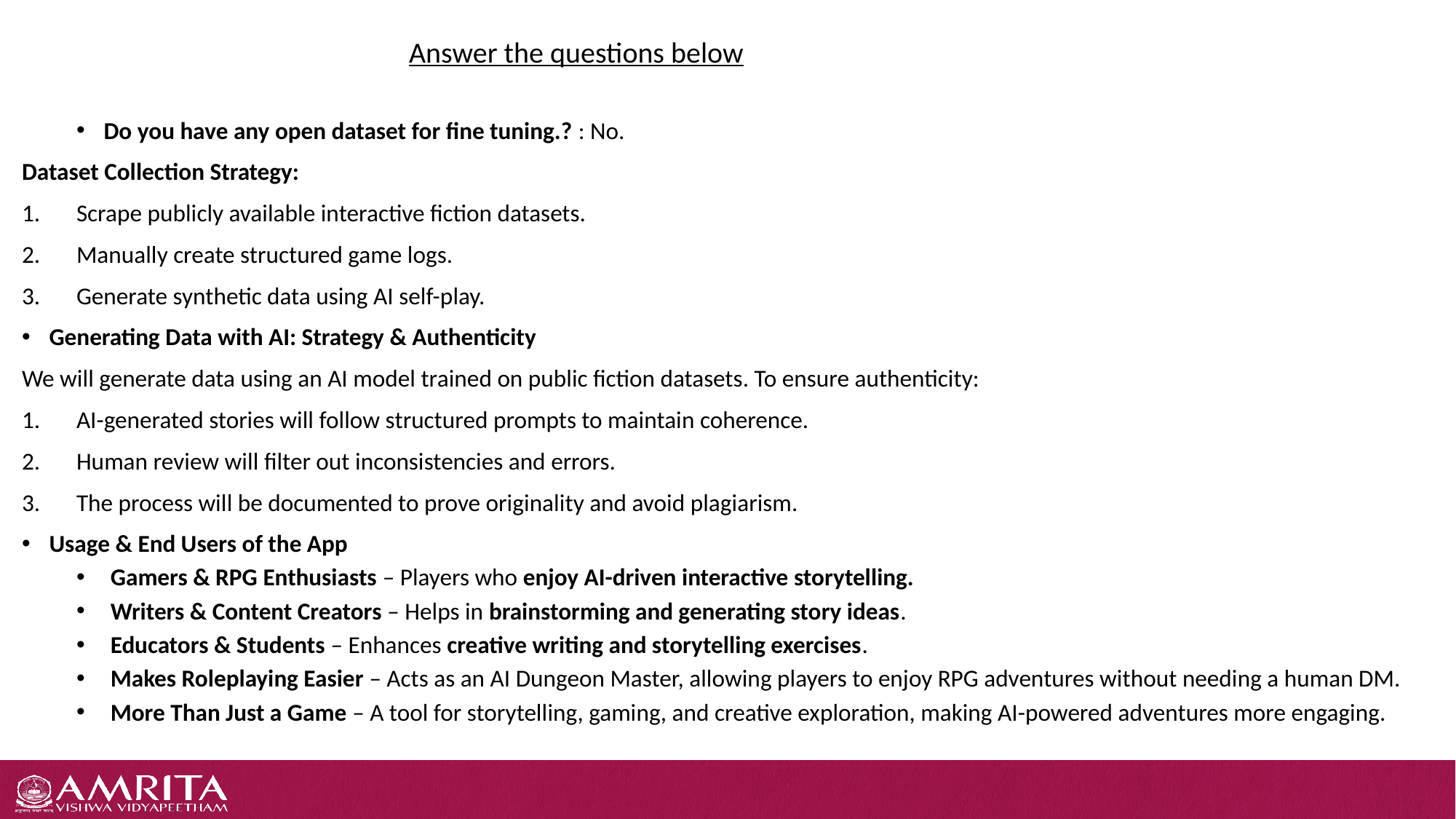

Answer the questions below
Do you have any open dataset for fine tuning.? : No.
Dataset Collection Strategy:
Scrape publicly available interactive fiction datasets.
Manually create structured game logs.
Generate synthetic data using AI self-play.
Generating Data with AI: Strategy & Authenticity
We will generate data using an AI model trained on public fiction datasets. To ensure authenticity:
AI-generated stories will follow structured prompts to maintain coherence.
Human review will filter out inconsistencies and errors.
The process will be documented to prove originality and avoid plagiarism.
Usage & End Users of the App
Gamers & RPG Enthusiasts – Players who enjoy AI-driven interactive storytelling.
Writers & Content Creators – Helps in brainstorming and generating story ideas.
Educators & Students – Enhances creative writing and storytelling exercises.
Makes Roleplaying Easier – Acts as an AI Dungeon Master, allowing players to enjoy RPG adventures without needing a human DM.
More Than Just a Game – A tool for storytelling, gaming, and creative exploration, making AI-powered adventures more engaging.